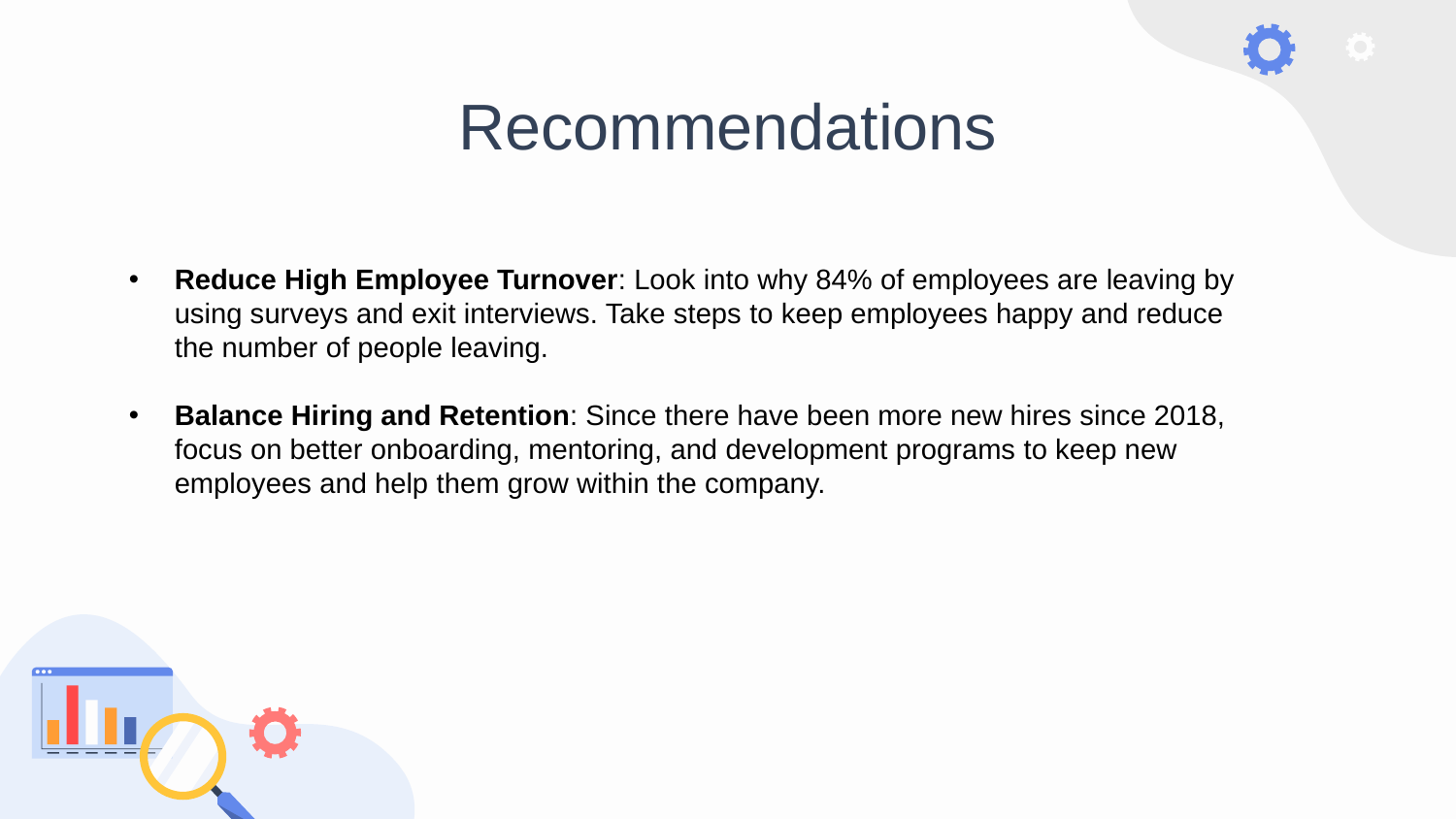

# Recommendations
Reduce High Employee Turnover: Look into why 84% of employees are leaving by using surveys and exit interviews. Take steps to keep employees happy and reduce the number of people leaving.

Balance Hiring and Retention: Since there have been more new hires since 2018, focus on better onboarding, mentoring, and development programs to keep new employees and help them grow within the company.